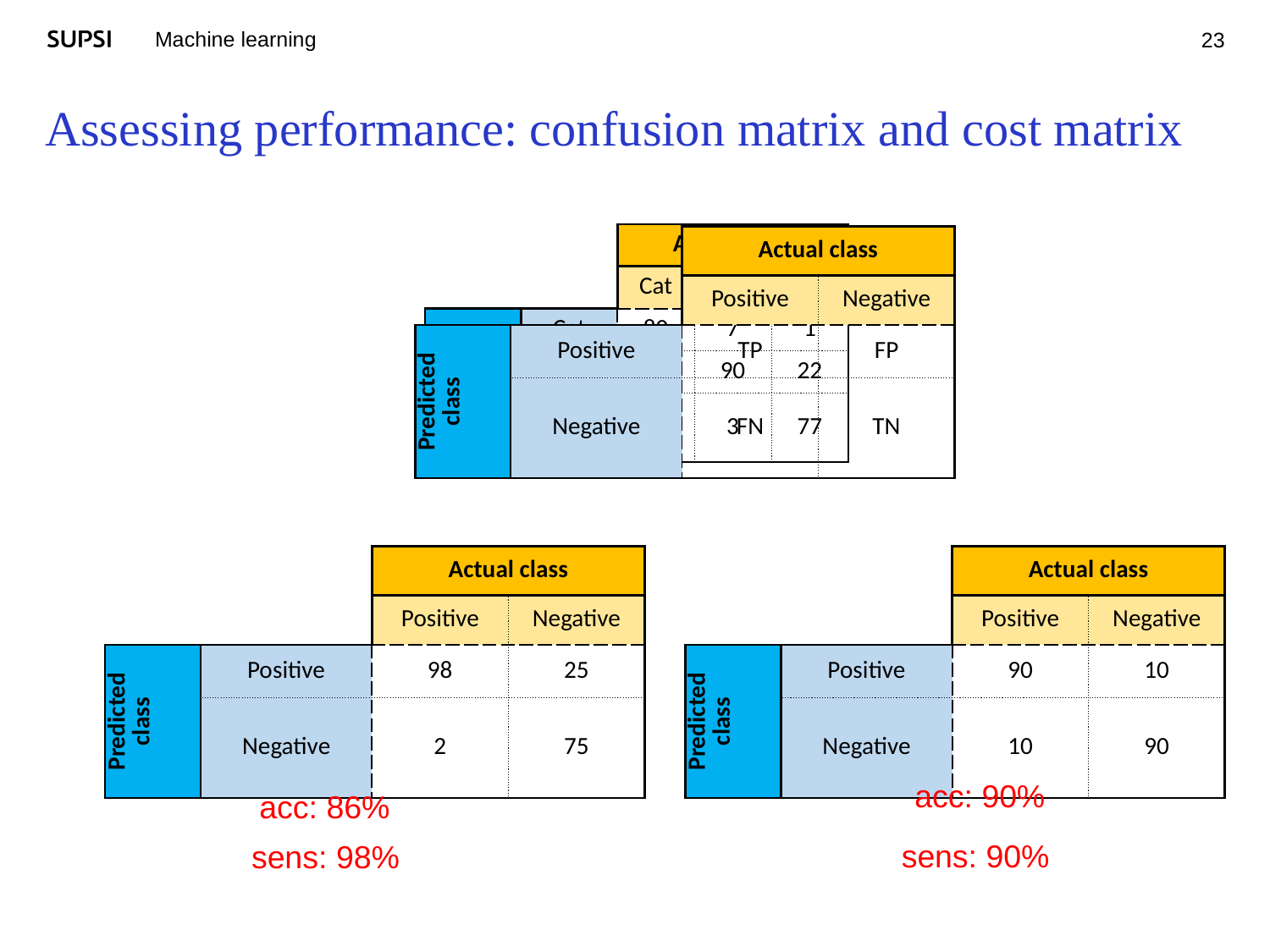

Machine learning
23
# Assessing performance: confusion matrix and cost matrix
|  |  | Actual class |  |  |
| --- | --- | --- | --- | --- |
|  |  | Cat | Dog | Rat |
| Predicted class | Cat | 80 | 7 | 1 |
|  | Dog | 5 | 90 | 22 |
|  | Rat | 15 | 3 | 77 |
|  |  | Actual class |  |
| --- | --- | --- | --- |
|  |  | Positive | Negative |
| Predicted class | Positive | TP | FP |
|  | Negative | FN | TN |
|  |  | Actual class |  |
| --- | --- | --- | --- |
|  |  | Positive | Negative |
| Predicted class | Positive | 98 | 25 |
|  | Negative | 2 | 75 |
|  |  | Actual class |  |
| --- | --- | --- | --- |
|  |  | Positive | Negative |
| Predicted class | Positive | 90 | 10 |
|  | Negative | 10 | 90 |
acc: 90%
acc: 86%
sens: 90%
sens: 98%